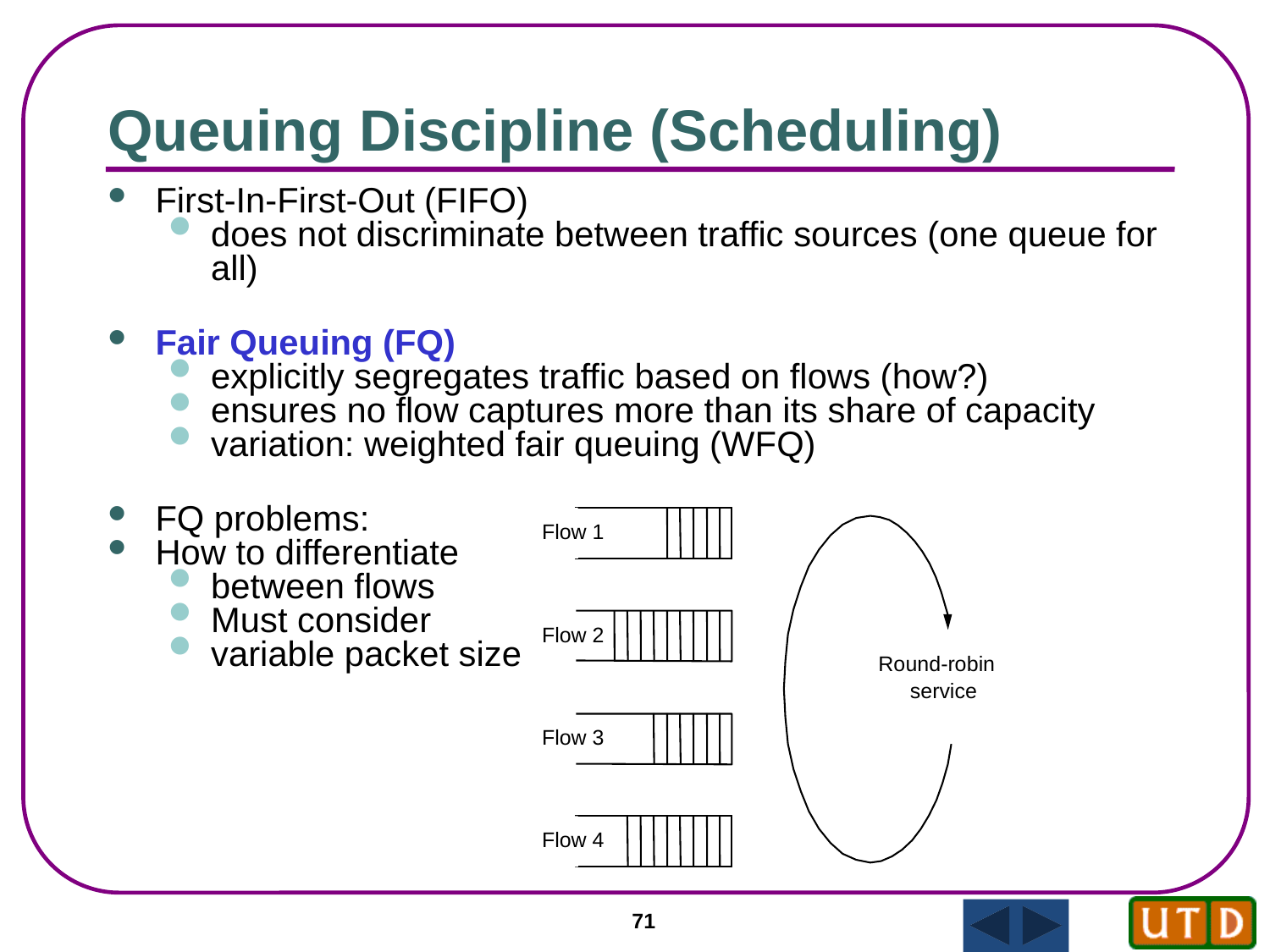

Queuing Discipline (Scheduling)
First-In-First-Out (FIFO)
does not discriminate between traffic sources (one queue for all)

Fair Queuing (FQ)
explicitly segregates traffic based on flows (how?)
ensures no flow captures more than its share of capacity
variation: weighted fair queuing (WFQ)

FQ problems:
How to differentiate
between flows
Must consider
variable packet size

Flow 1

Flow 2
Round-robin
service

Flow 3

Flow 4
71